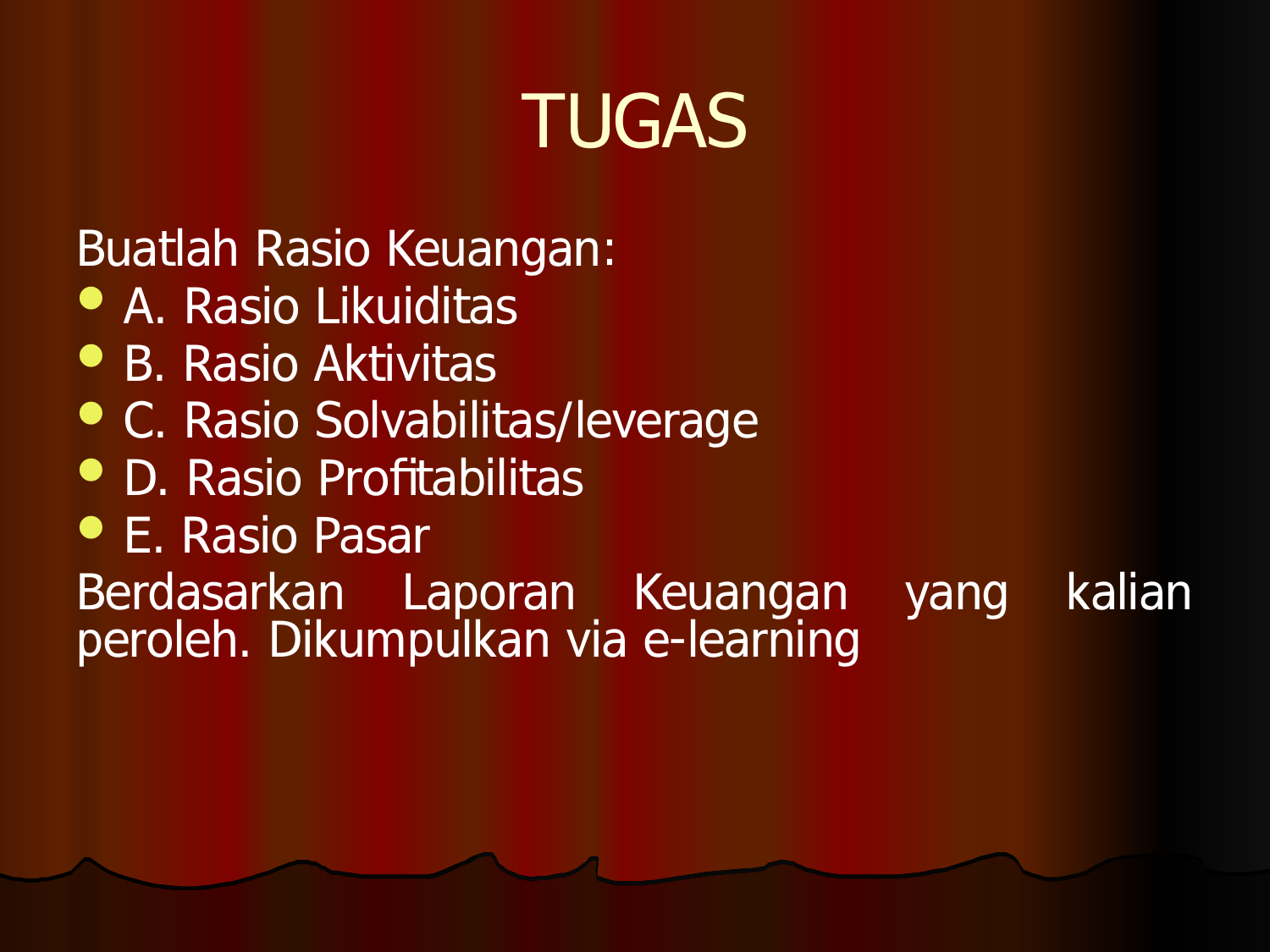

# TUGAS
Buatlah Rasio Keuangan:
A. Rasio Likuiditas
B. Rasio Aktivitas
C. Rasio Solvabilitas/leverage
D. Rasio Profitabilitas
E. Rasio Pasar
Berdasarkan Laporan Keuangan yang kalian peroleh. Dikumpulkan via e-learning